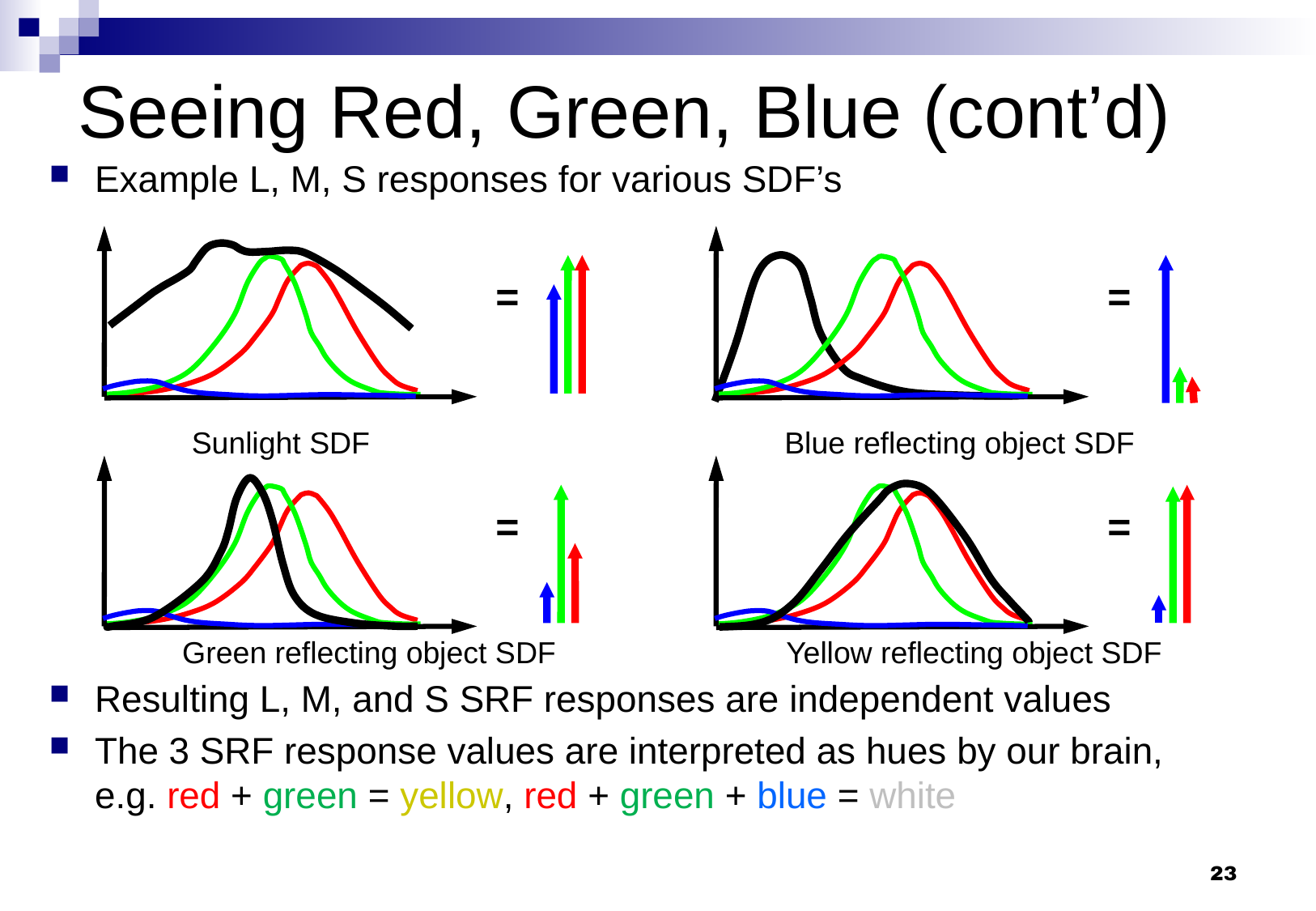

# Seeing Red, Green, Blue (cont’d)
Example L, M, S responses for various SDF’s

Resulting L, M, and S SRF responses are independent values
The 3 SRF response values are interpreted as hues by our brain,
e.g. red + green = yellow, red + green + blue = white

=

Sunlight SDF

=

Blue reflecting object SDF

=

Green reflecting object SDF

=

Yellow reflecting object SDF
23